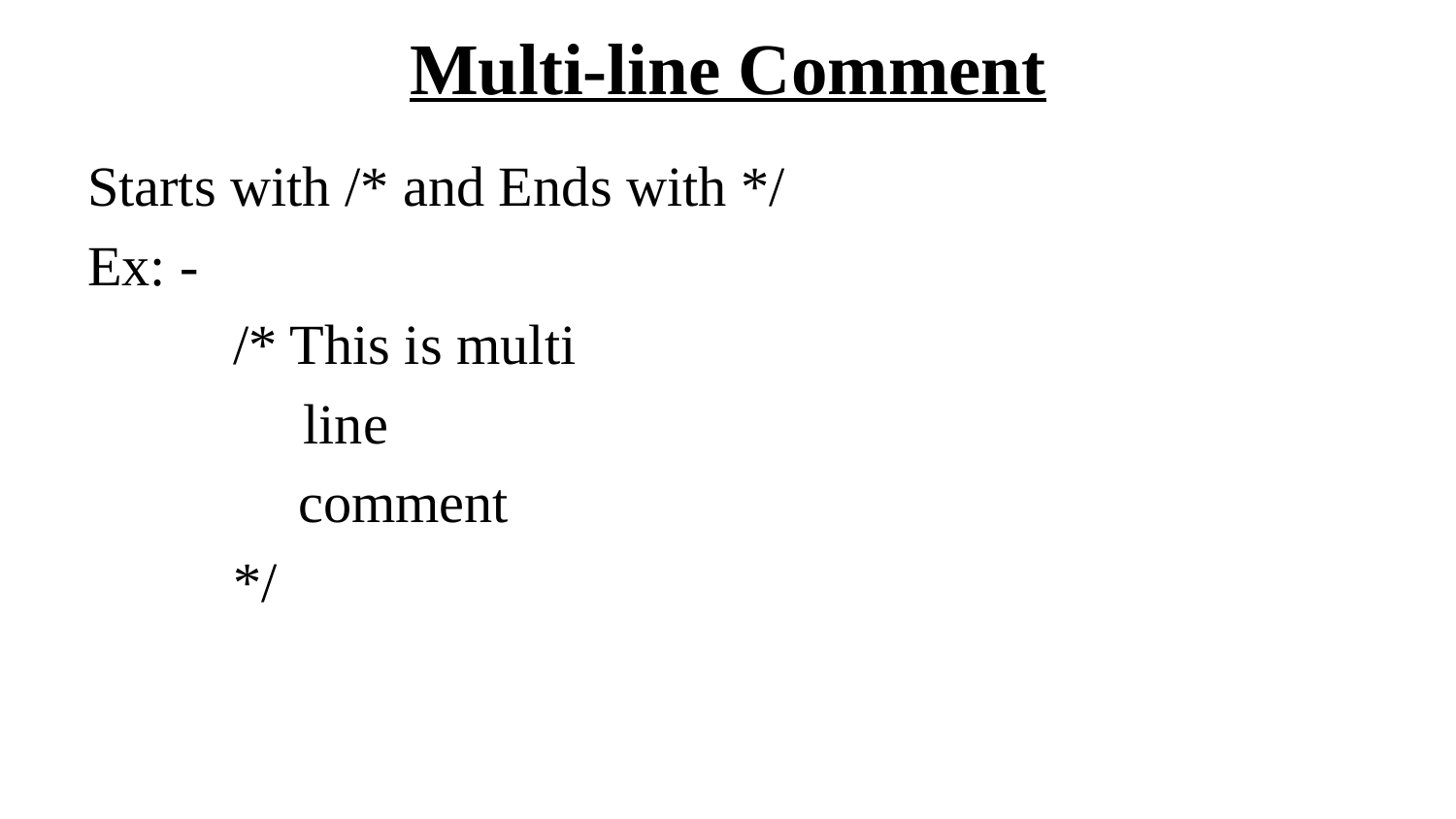

# Multi-line Comment
Starts with /* and Ends with */
Ex: -
	/* This is multi
	     line
               comment
	*/